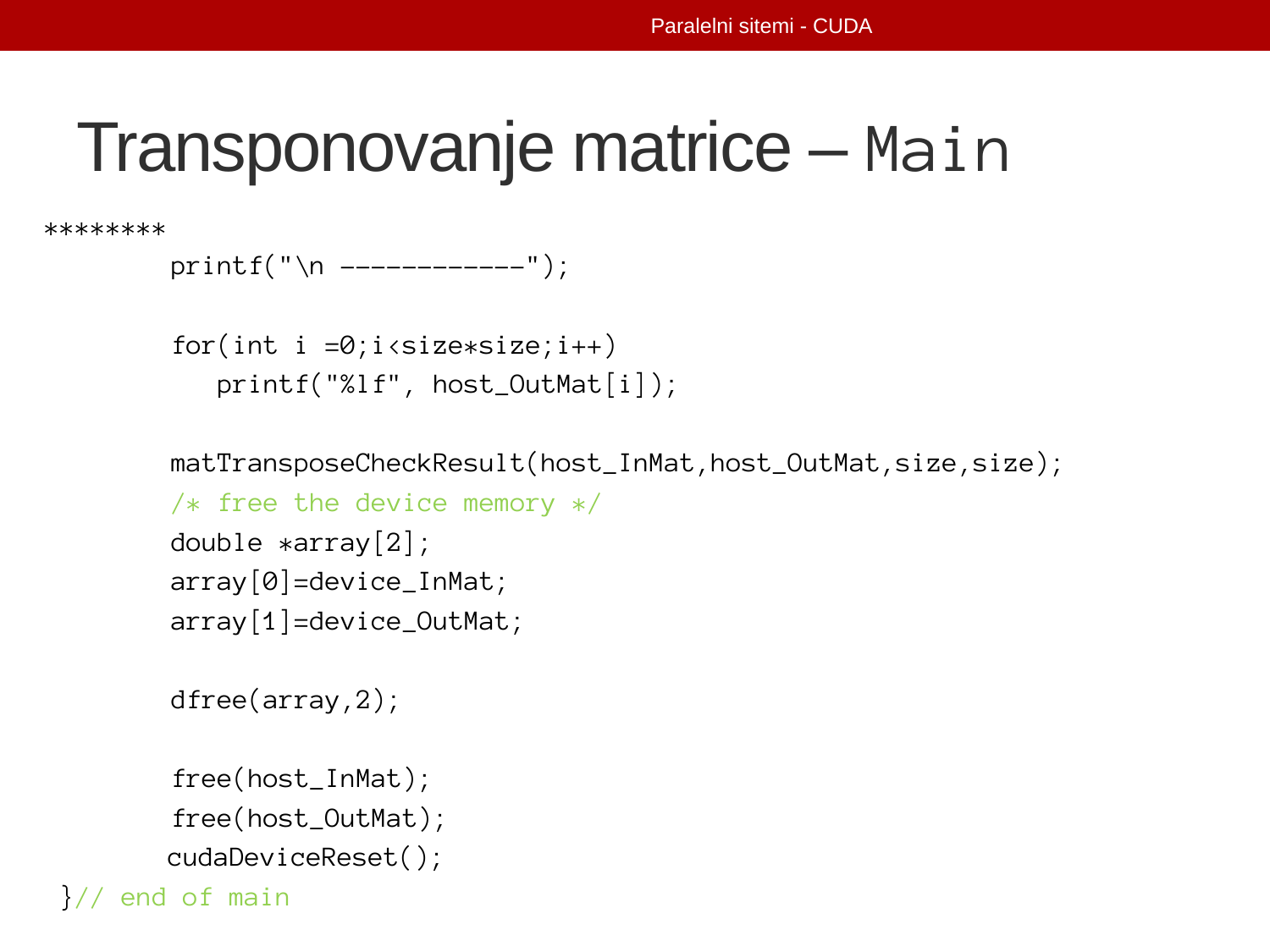

Paralelni sitemi - CUDA
# Transponovanje matrice – Main
********
 	printf("\n ------------");

	for(int i =0;i<size*size;i++)
	   printf("%lf", host_OutMat[i]);

	matTransposeCheckResult(host_InMat,host_OutMat,size,size);
	/* free the device memory */
	double *array[2];
	array[0]=device_InMat;
	array[1]=device_OutMat;

	dfree(array,2);

	free(host_InMat);
	free(host_OutMat);
        cudaDeviceReset();
 }// end of main